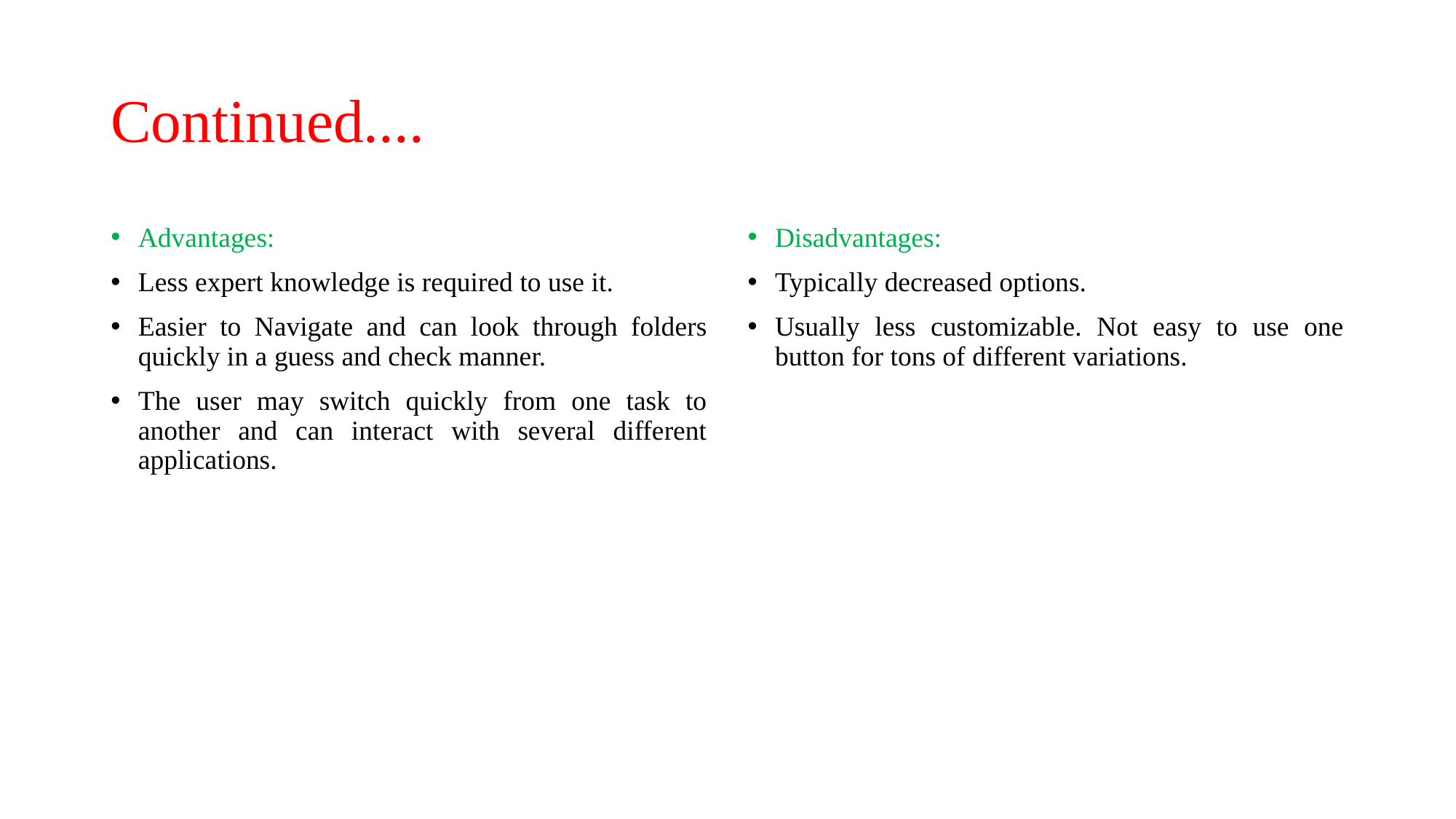

# Continued....
Advantages:
Less expert knowledge is required to use it.
Easier to Navigate and can look through folders quickly in a guess and check manner.
The user may switch quickly from one task to another and can interact with several different applications.
Disadvantages:
Typically decreased options.
Usually less customizable. Not easy to use one button for tons of different variations.